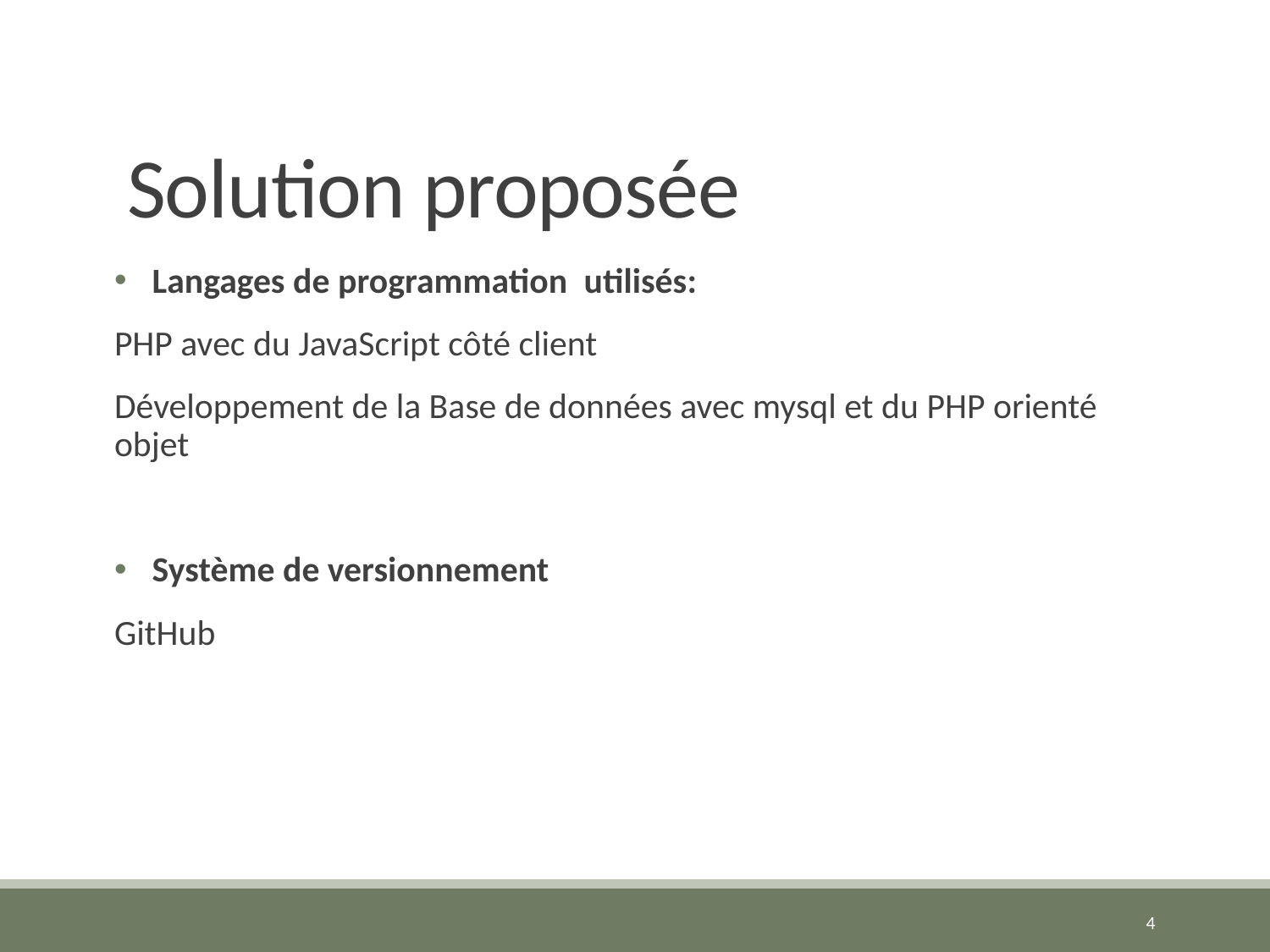

# Solution proposée
Langages de programmation  utilisés:
PHP avec du JavaScript côté client
Développement de la Base de données avec mysql et du PHP orienté objet

Système de versionnement
GitHub
4